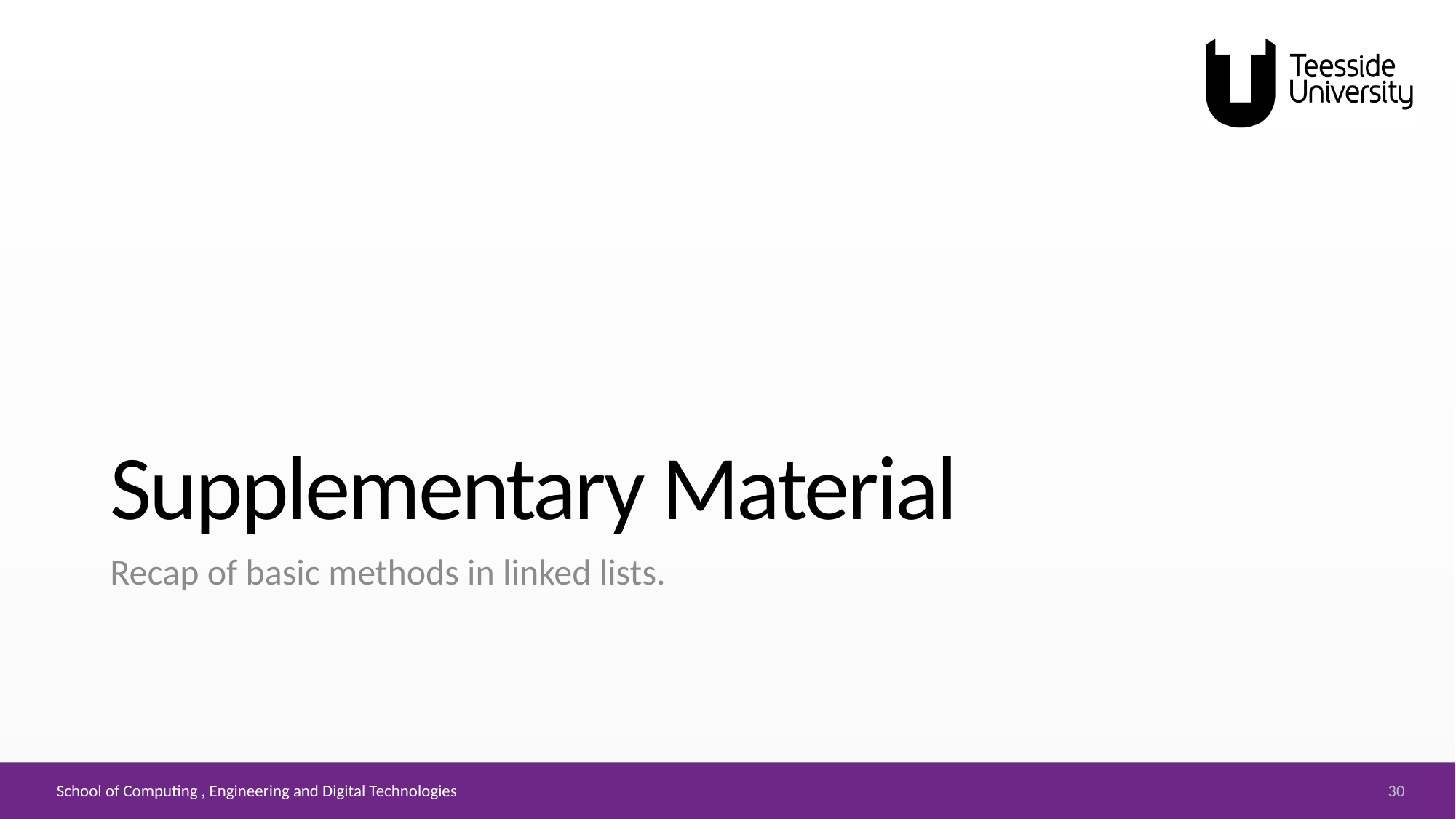

# Supplementary Material
Recap of basic methods in linked lists.
30
School of Computing , Engineering and Digital Technologies